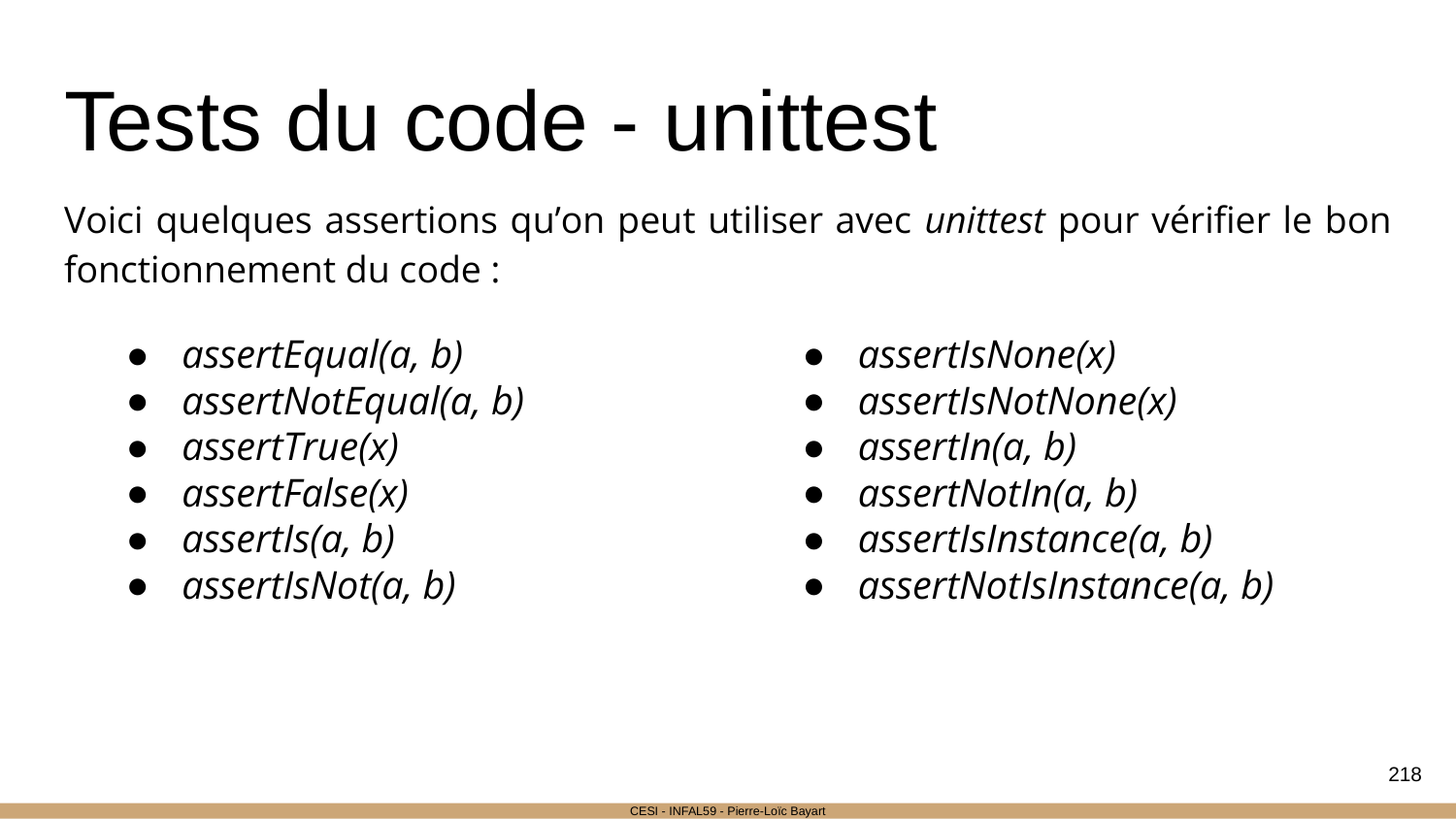

# Tests du code - unittest
Voici quelques assertions qu’on peut utiliser avec unittest pour vérifier le bon fonctionnement du code :

assertEqual(a, b)
assertNotEqual(a, b)
assertTrue(x)
assertFalse(x)
assertIs(a, b)
assertIsNot(a, b)

assertIsNone(x)
assertIsNotNone(x)
assertIn(a, b)
assertNotIn(a, b)
assertIsInstance(a, b)
assertNotIsInstance(a, b)
218